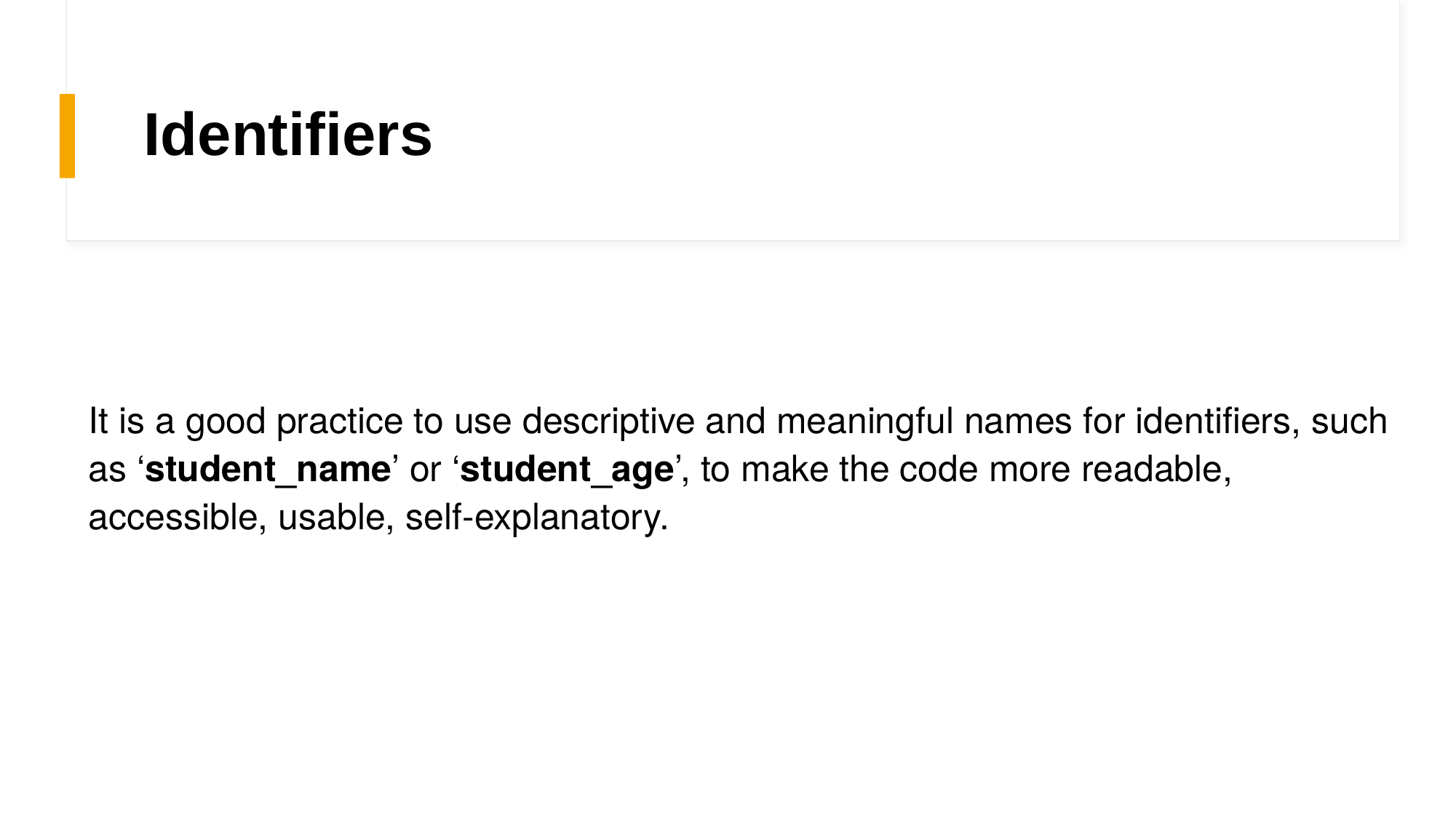

# Identifiers
It is a good practice to use descriptive and meaningful names for identifiers, such as ‘student_name’ or ‘student_age’, to make the code more readable, accessible, usable, self-explanatory.